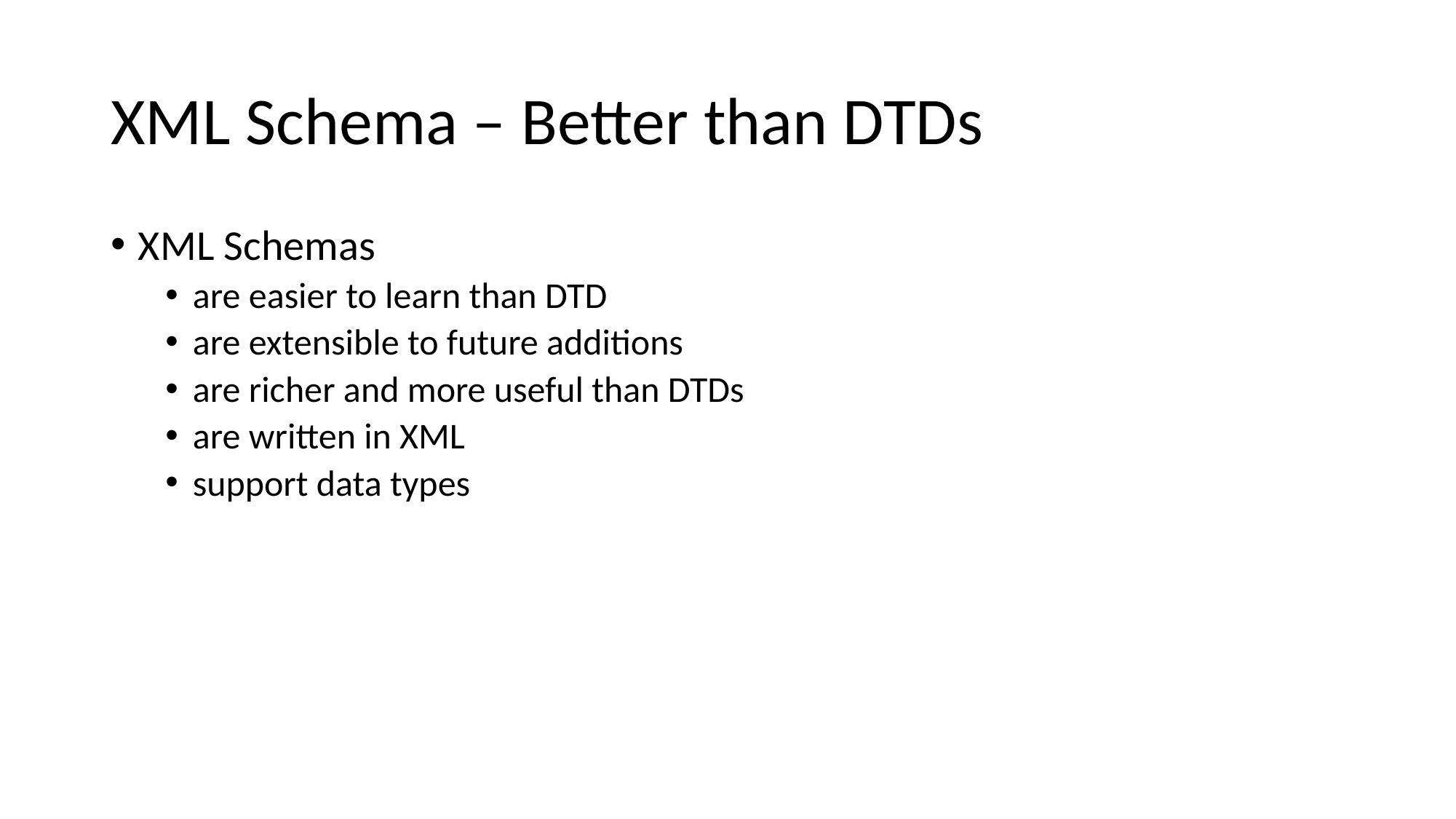

# XML Schema – Better than DTDs
XML Schemas
are easier to learn than DTD
are extensible to future additions
are richer and more useful than DTDs
are written in XML
support data types